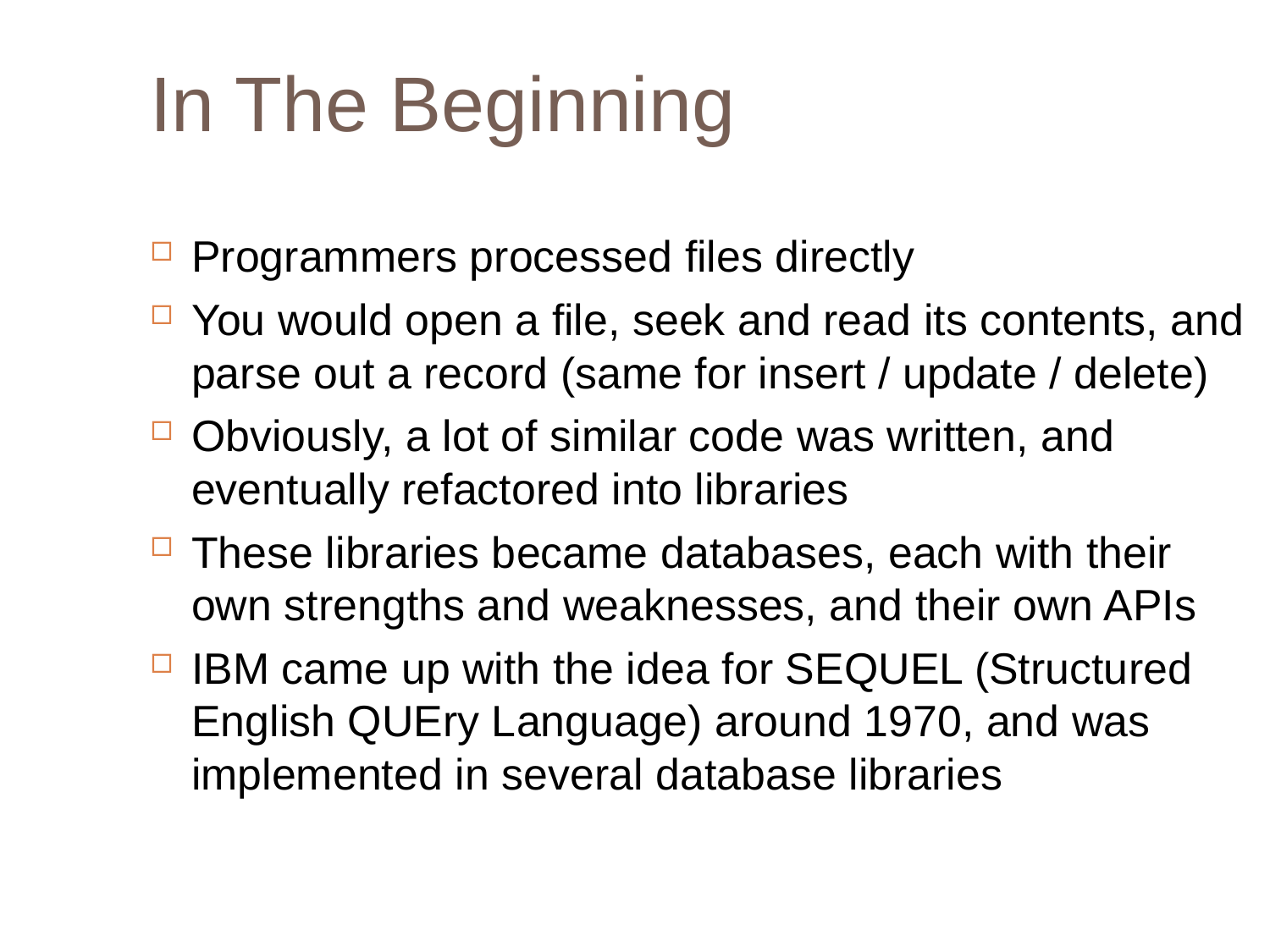

In The Beginning
Programmers processed files directly
You would open a file, seek and read its contents, and parse out a record (same for insert / update / delete)
Obviously, a lot of similar code was written, and eventually refactored into libraries
These libraries became databases, each with their own strengths and weaknesses, and their own APIs
IBM came up with the idea for SEQUEL (Structured English QUEry Language) around 1970, and was implemented in several database libraries